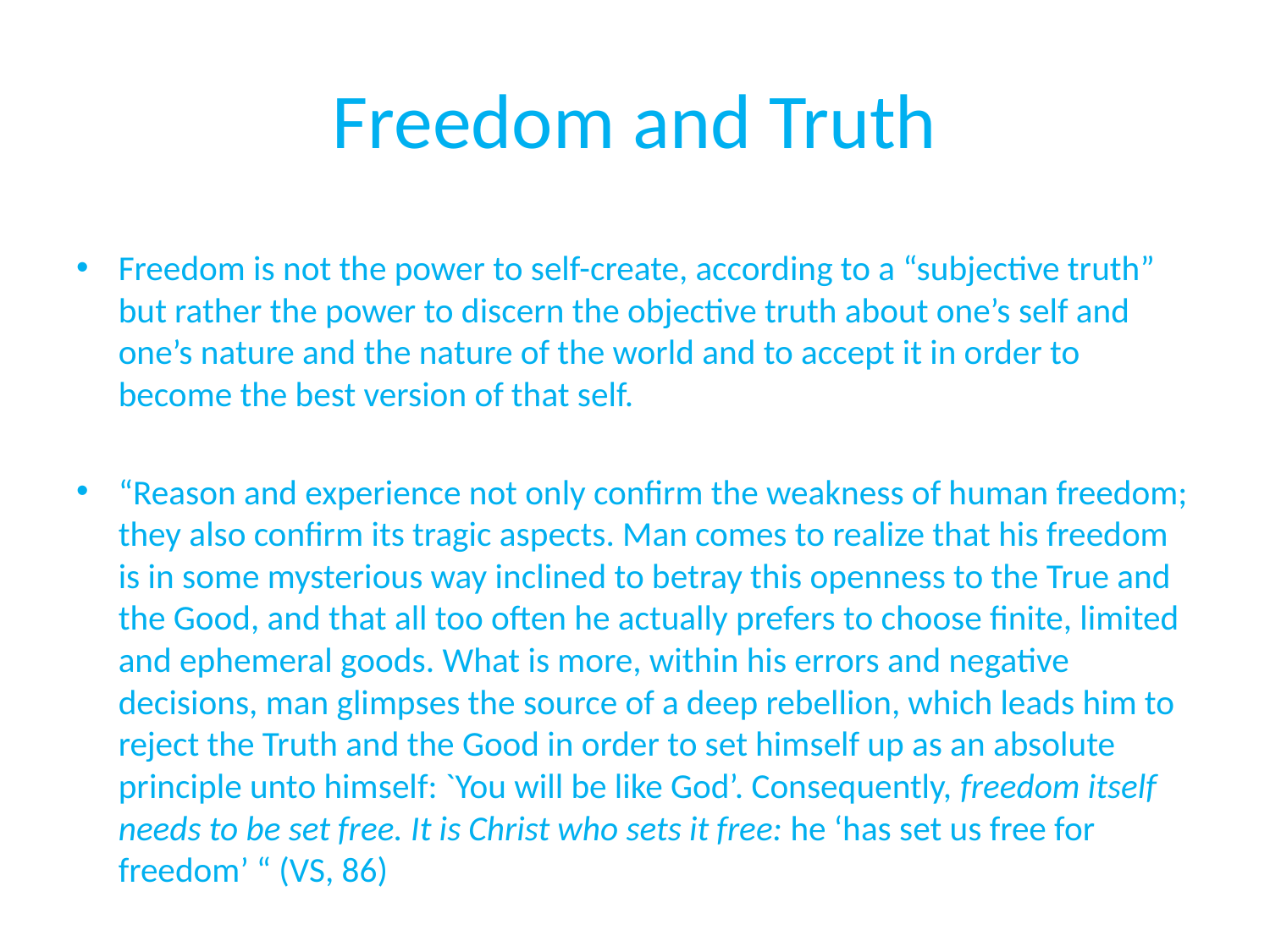

# Freedom and Truth

Freedom is not the power to self-create, according to a “subjective truth” but rather the power to discern the objective truth about one’s self and one’s nature and the nature of the world and to accept it in order to become the best version of that self.

“Reason and experience not only confirm the weakness of human freedom; they also confirm its tragic aspects. Man comes to realize that his freedom is in some mysterious way inclined to betray this openness to the True and the Good, and that all too often he actually prefers to choose finite, limited and ephemeral goods. What is more, within his errors and negative decisions, man glimpses the source of a deep rebellion, which leads him to reject the Truth and the Good in order to set himself up as an absolute principle unto himself: `You will be like God’. Consequently, freedom itself needs to be set free. It is Christ who sets it free: he ‘has set us free for freedom’ “ (VS, 86)